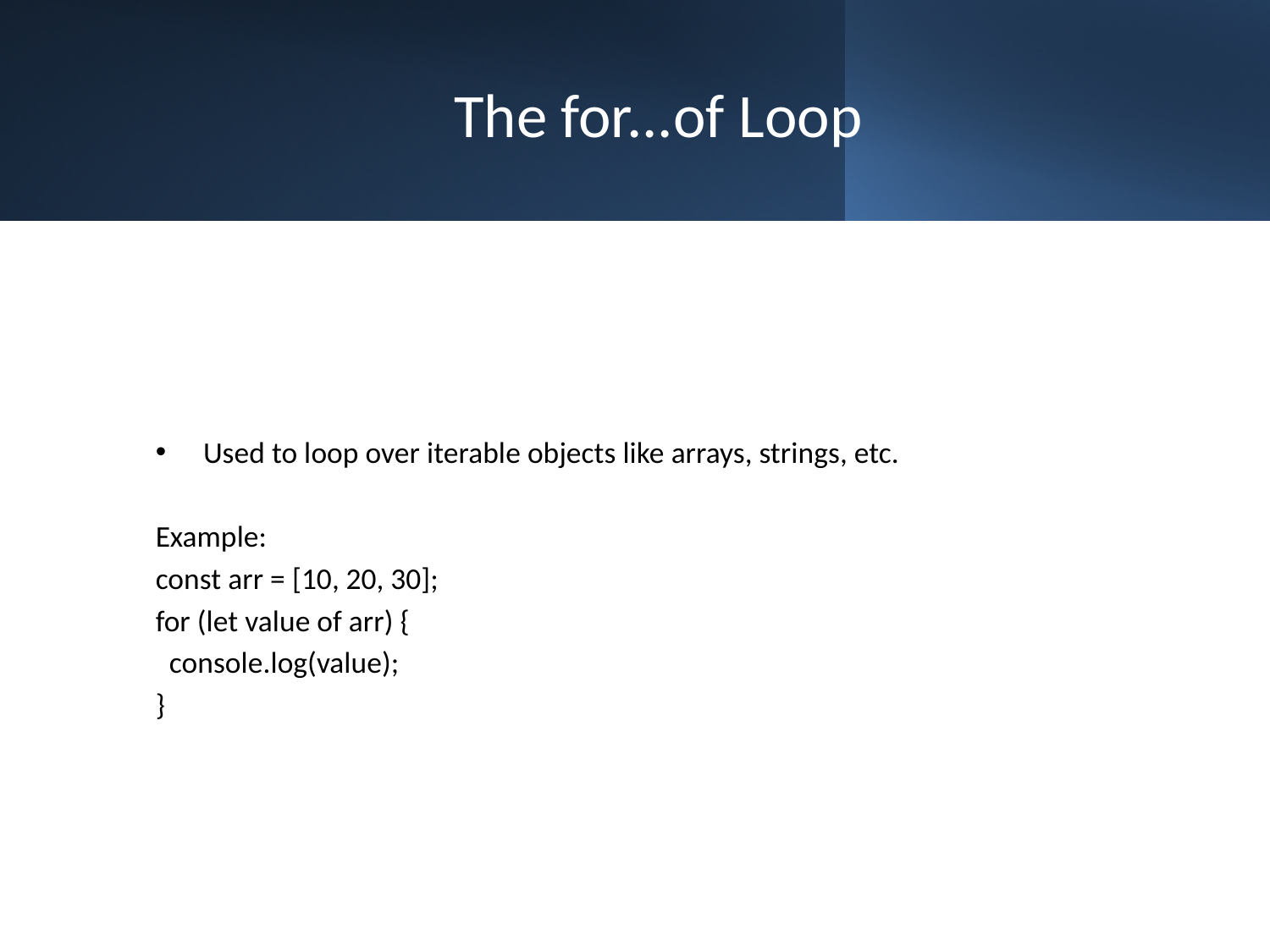

# The for...of Loop
Used to loop over iterable objects like arrays, strings, etc.

Example:
const arr = [10, 20, 30];
for (let value of arr) {
  console.log(value);
}